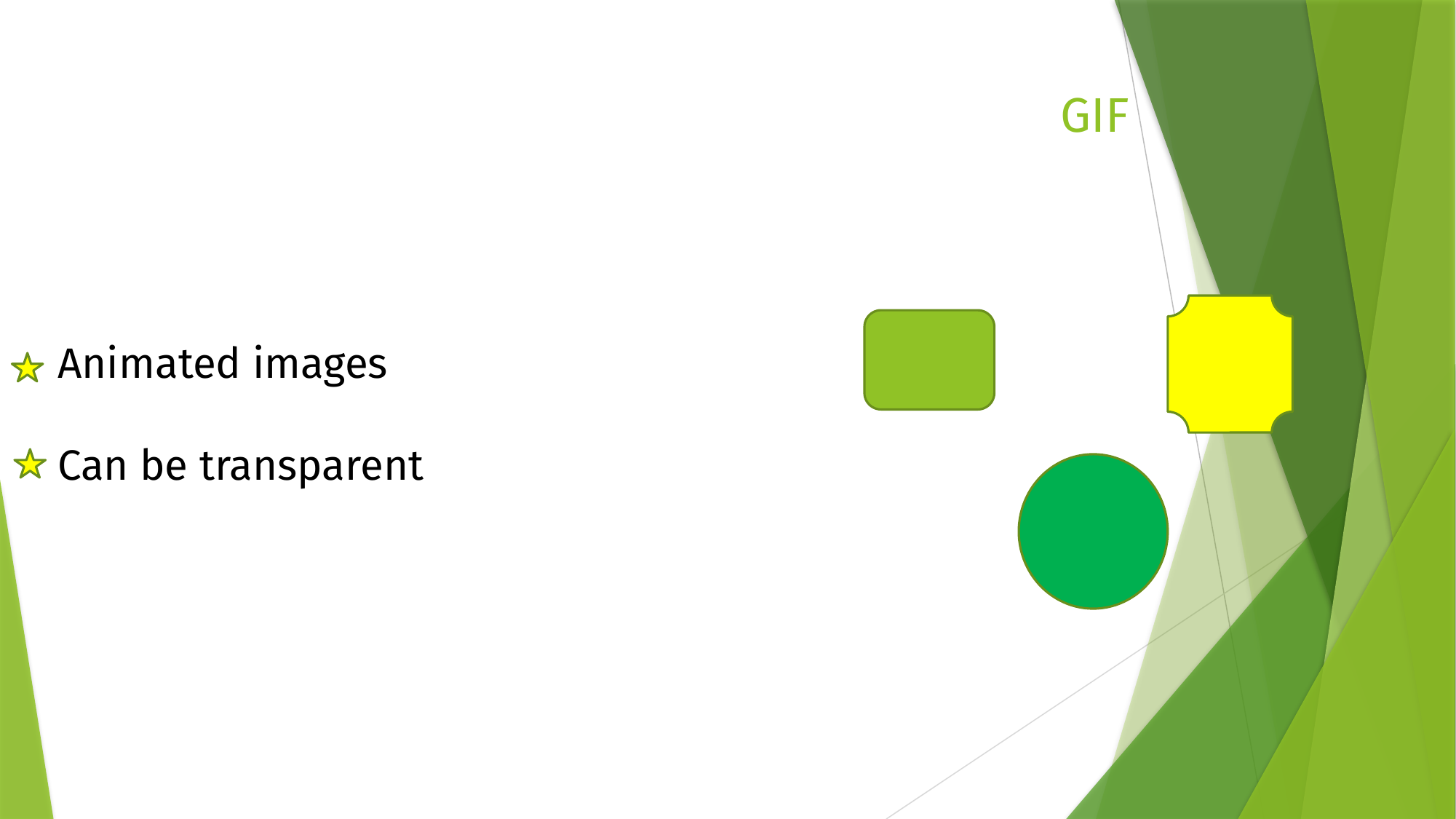

# GIF

Animated images
Can be transparent